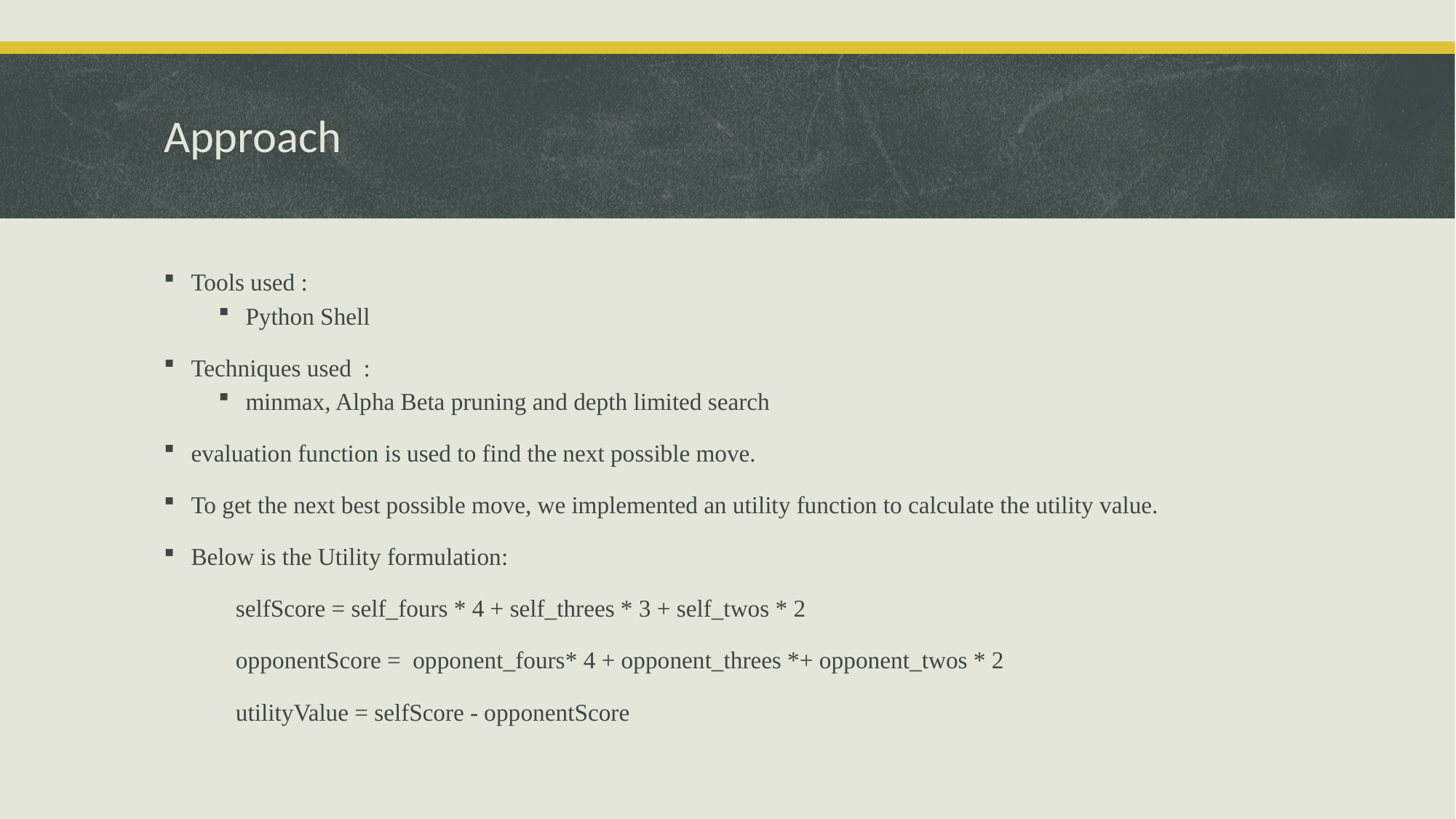

# Approach
Tools used :
Python Shell
Techniques used  :
minmax, Alpha Beta pruning and depth limited search
evaluation function is used to find the next possible move.
To get the next best possible move, we implemented an utility function to calculate the utility value.
Below is the Utility formulation:
            selfScore = self_fours * 4 + self_threes * 3 + self_twos * 2
            opponentScore =  opponent_fours* 4 + opponent_threes *+ opponent_twos * 2
            utilityValue = selfScore - opponentScore